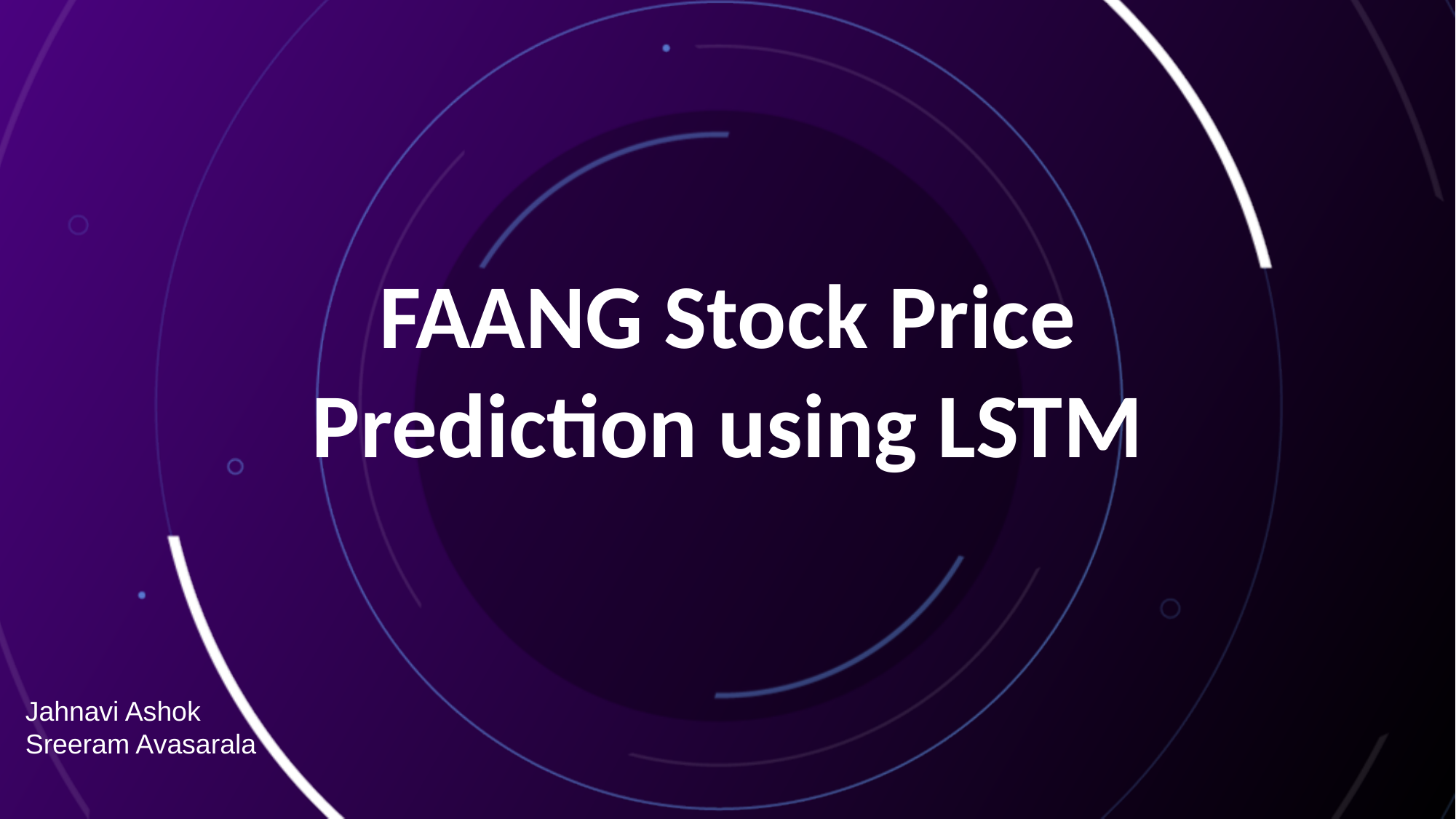

# FAANG Stock Price Prediction using LSTM
Jahnavi Ashok
Sreeram Avasarala